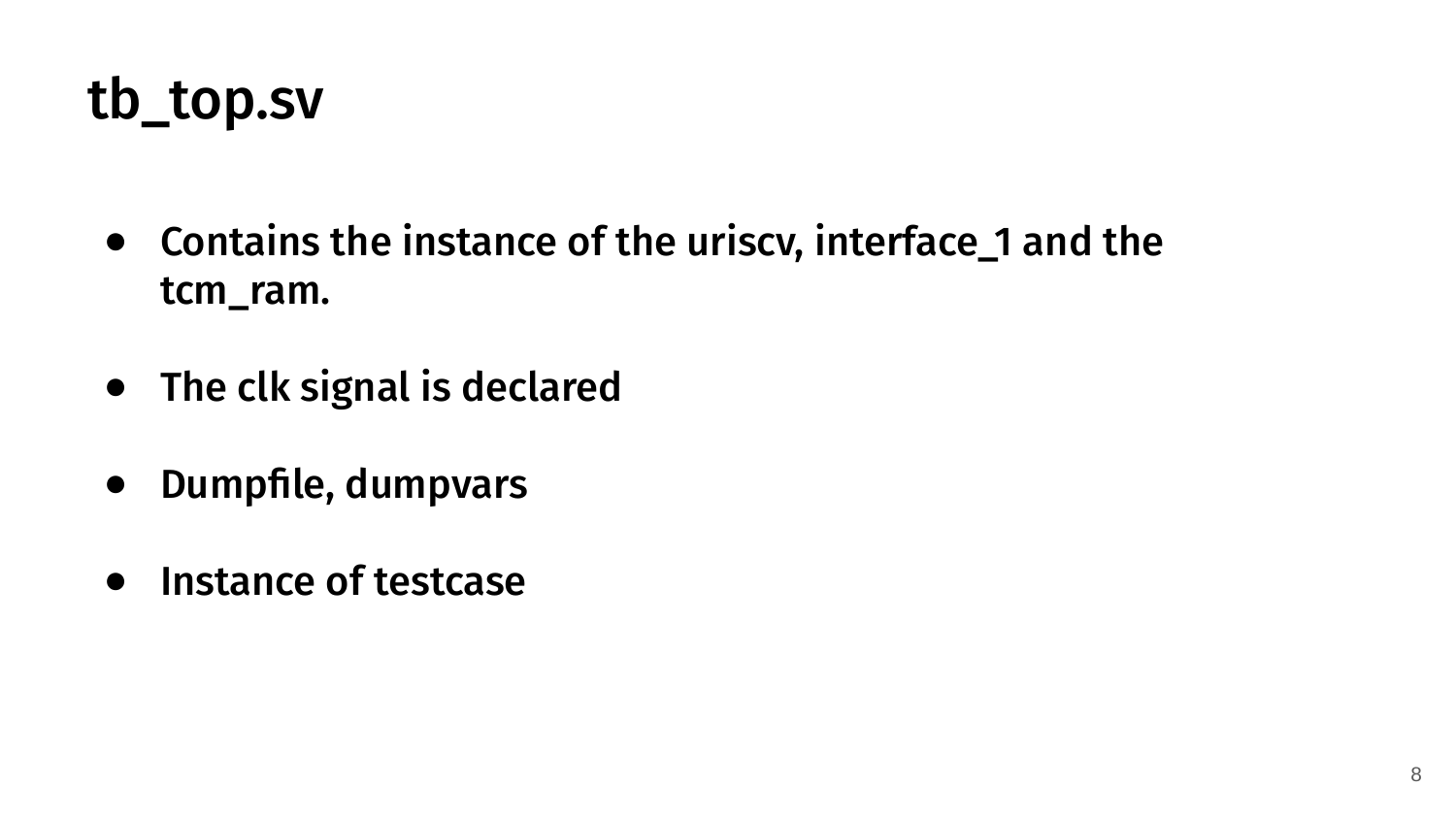

tb_top.sv
Contains the instance of the uriscv, interface_1 and the tcm_ram.

The clk signal is declared
Dumpfile, dumpvars
Instance of testcase

8